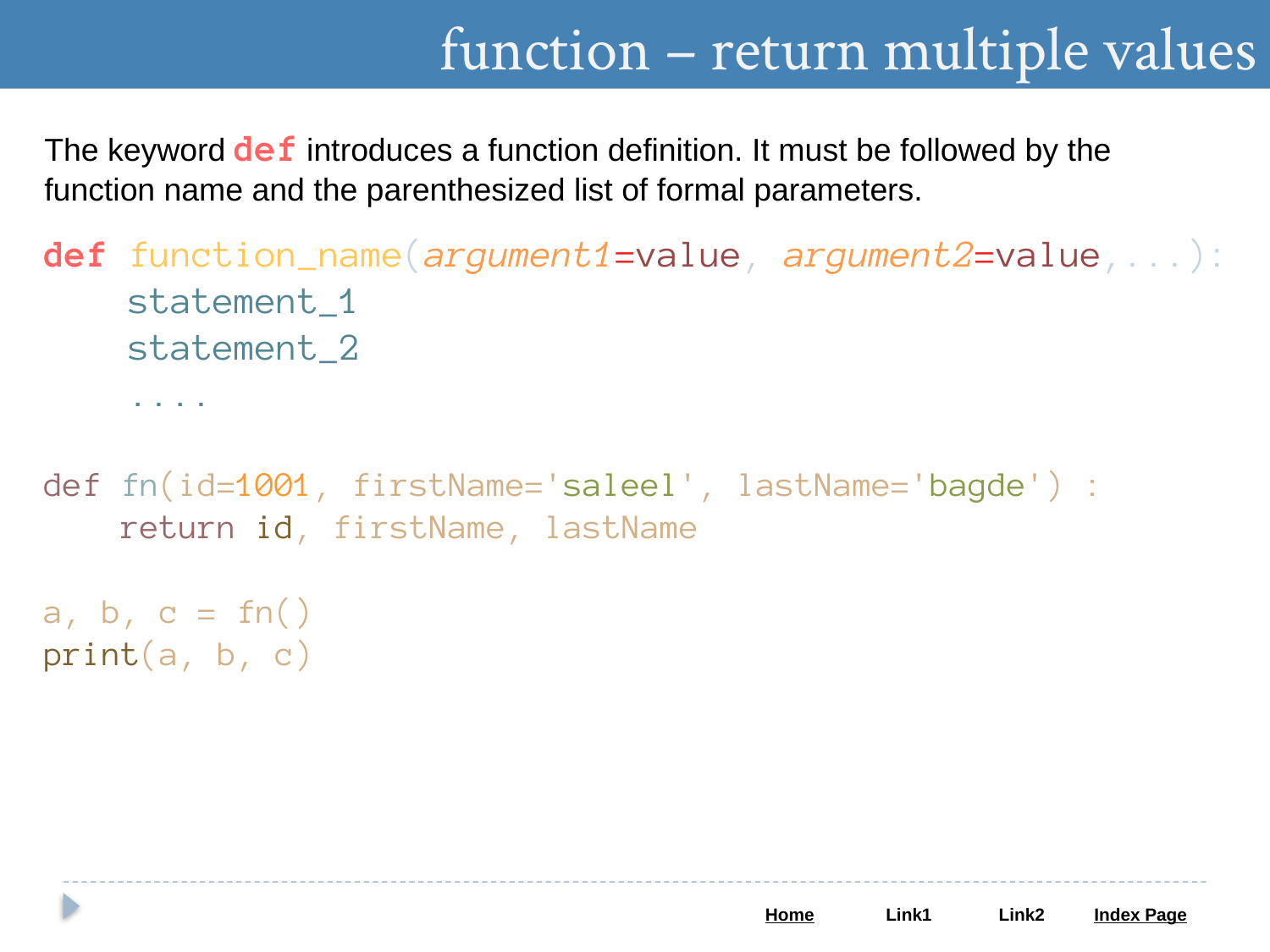

function – return multiple values
The keyword def introduces a function definition. It must be followed by the function name and the parenthesized list of formal parameters.
def function_name(argument1=value, argument2=value,...):
    statement_1
    statement_2
    ....
def fn(id=1001, firstName='saleel', lastName='bagde') :
    return id, firstName, lastName
a, b, c = fn()
print(a, b, c)